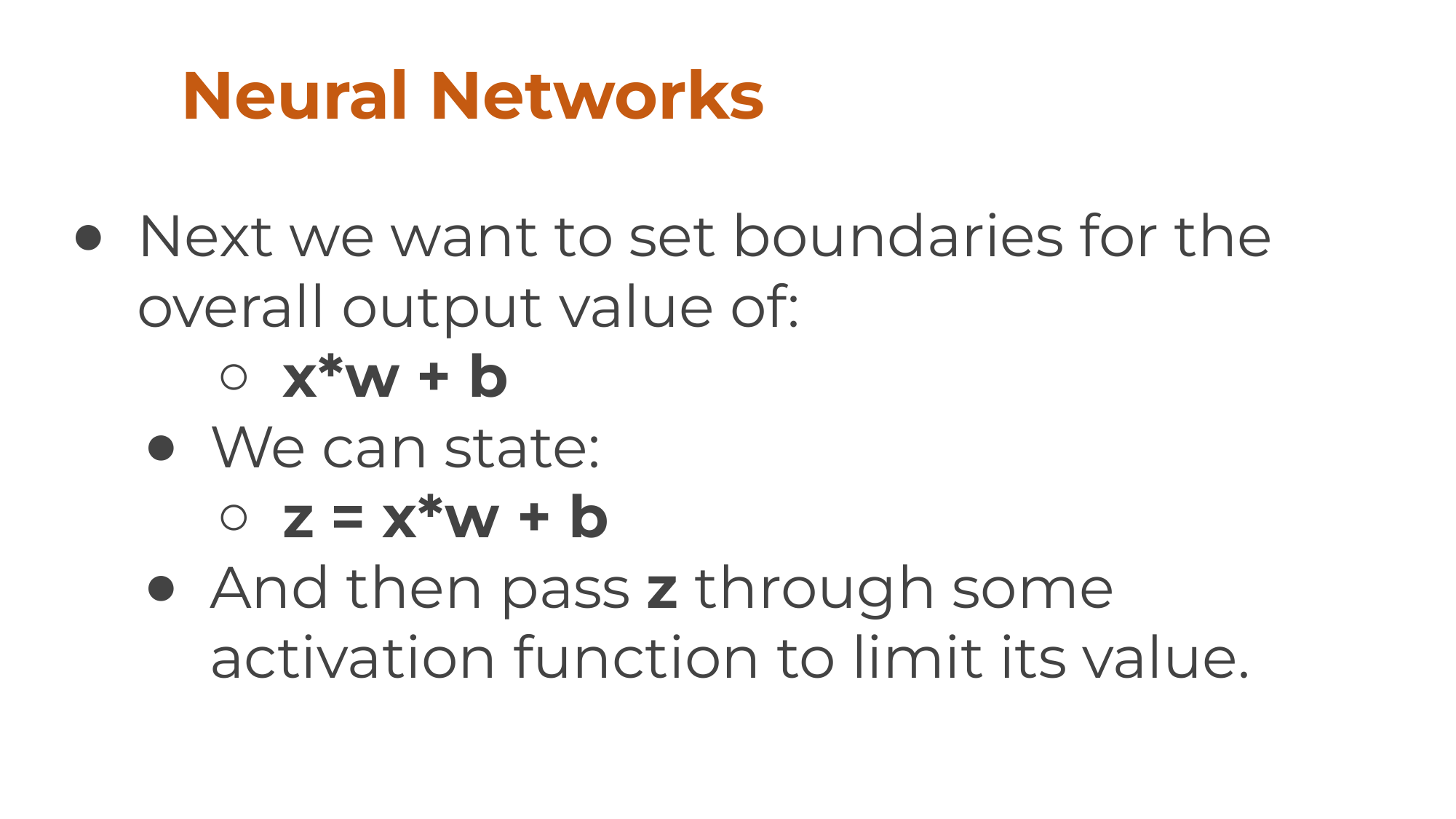

# Neural Networks
Next we want to set boundaries for the overall output value of:
x*w + b
We can state:
z = x*w + b
And then pass z through some activation function to limit its value.